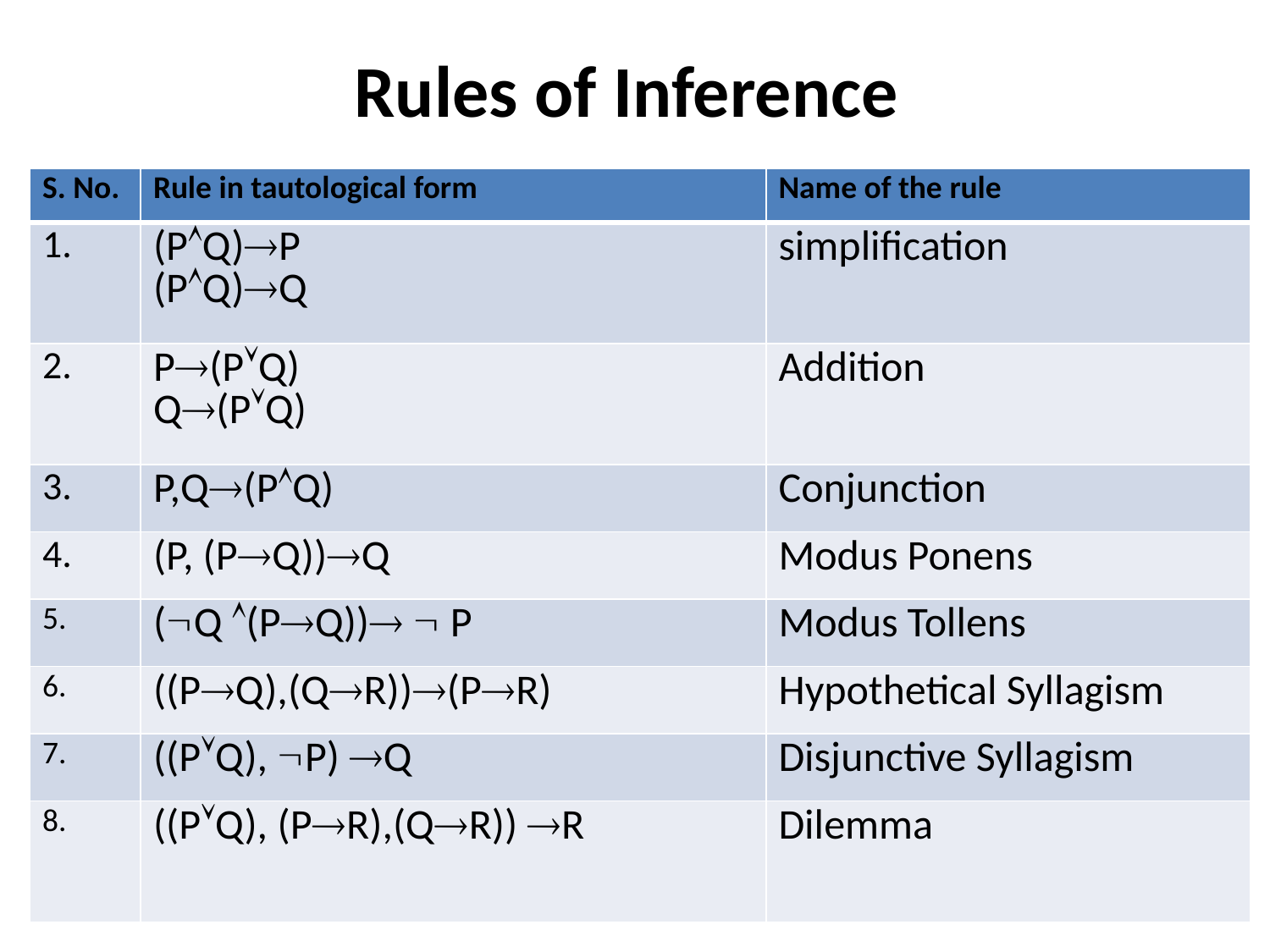

# Rules of Inference
| S. No. | Rule in tautological form | Name of the rule |
| --- | --- | --- |
| 1. | (P∧Q)→P (P∧Q)→Q | simplification |
| 2. | P→(P∨Q) Q→(P∨Q) | Addition |
| 3. | P,Q→(P∧Q) | Conjunction |
| 4. | (P, (P→Q))→Q | Modus Ponens |
| 5. | (¬Q ∧(P→Q))→ ¬ P | Modus Tollens |
| 6. | ((P→Q),(Q→R))→(P→R) | Hypothetical Syllagism |
| 7. | ((P∨Q), ¬P) →Q | Disjunctive Syllagism |
| 8. | ((P∨Q), (P→R),(Q→R)) →R | Dilemma |